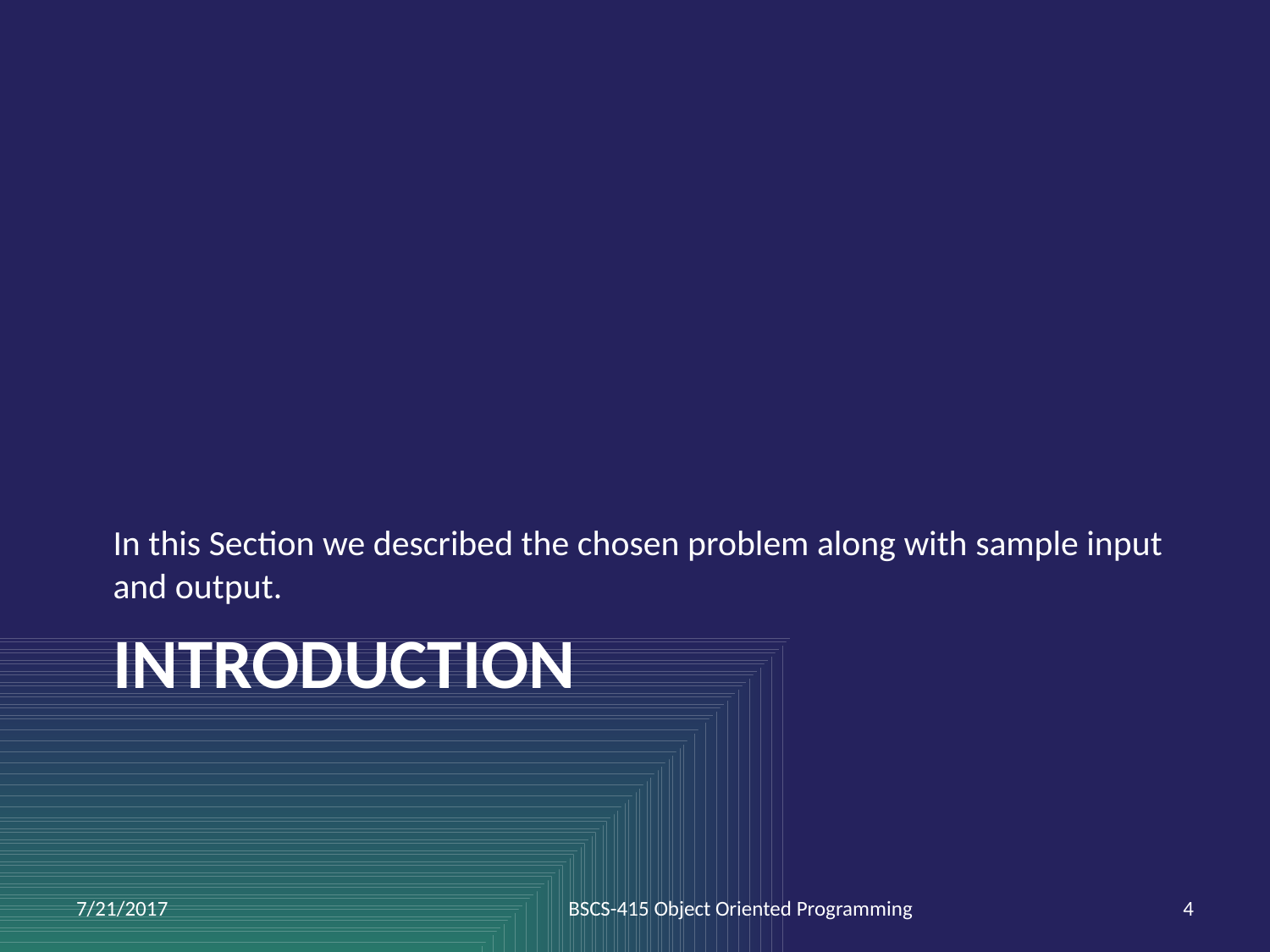

In this Section we described the chosen problem along with sample input and output.
# introduction
7/21/2017
BSCS-415 Object Oriented Programming
4